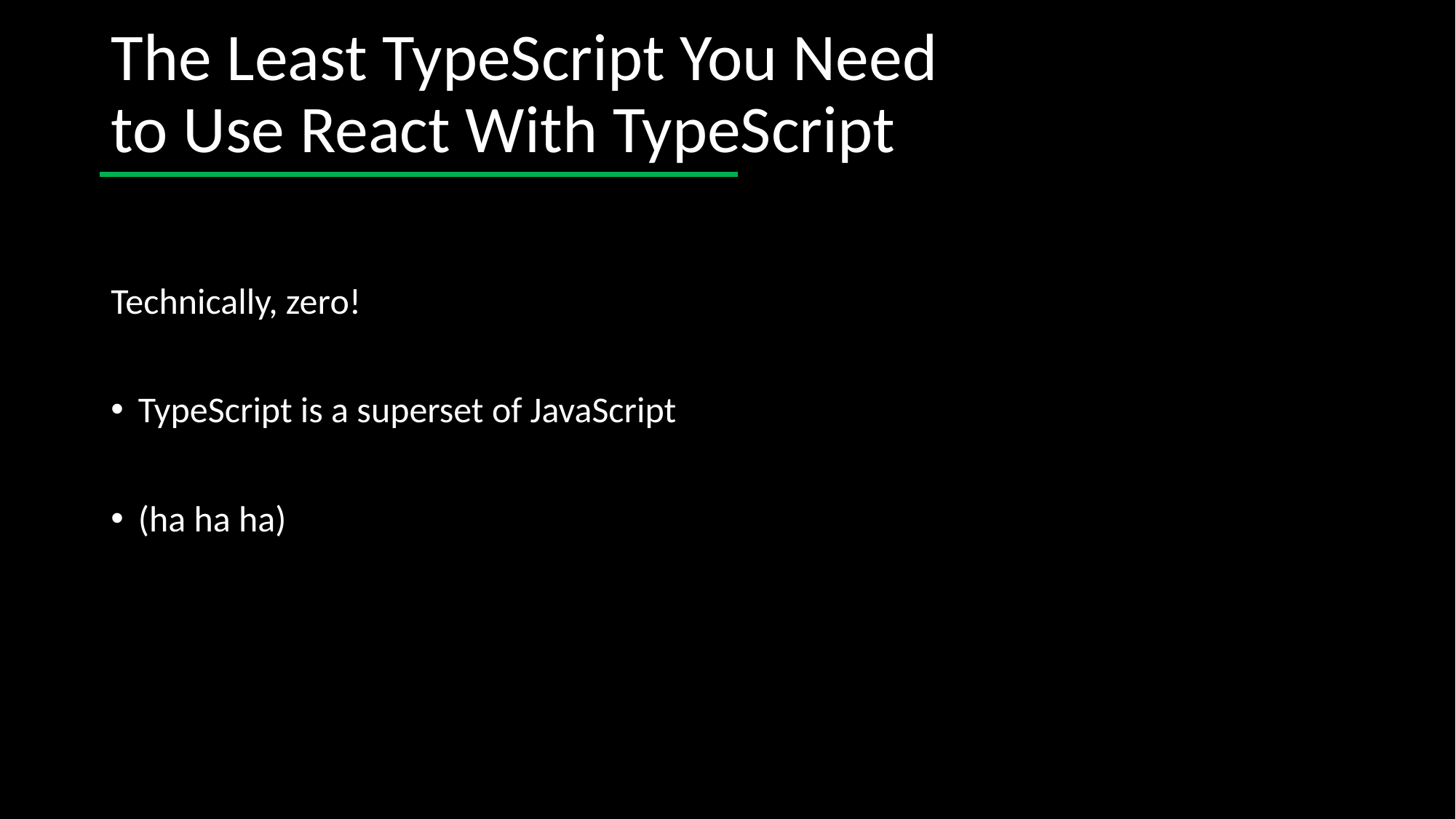

# The Least TypeScript You Need to Use React With TypeScript

Technically, zero!

TypeScript is a superset of JavaScript

(ha ha ha)